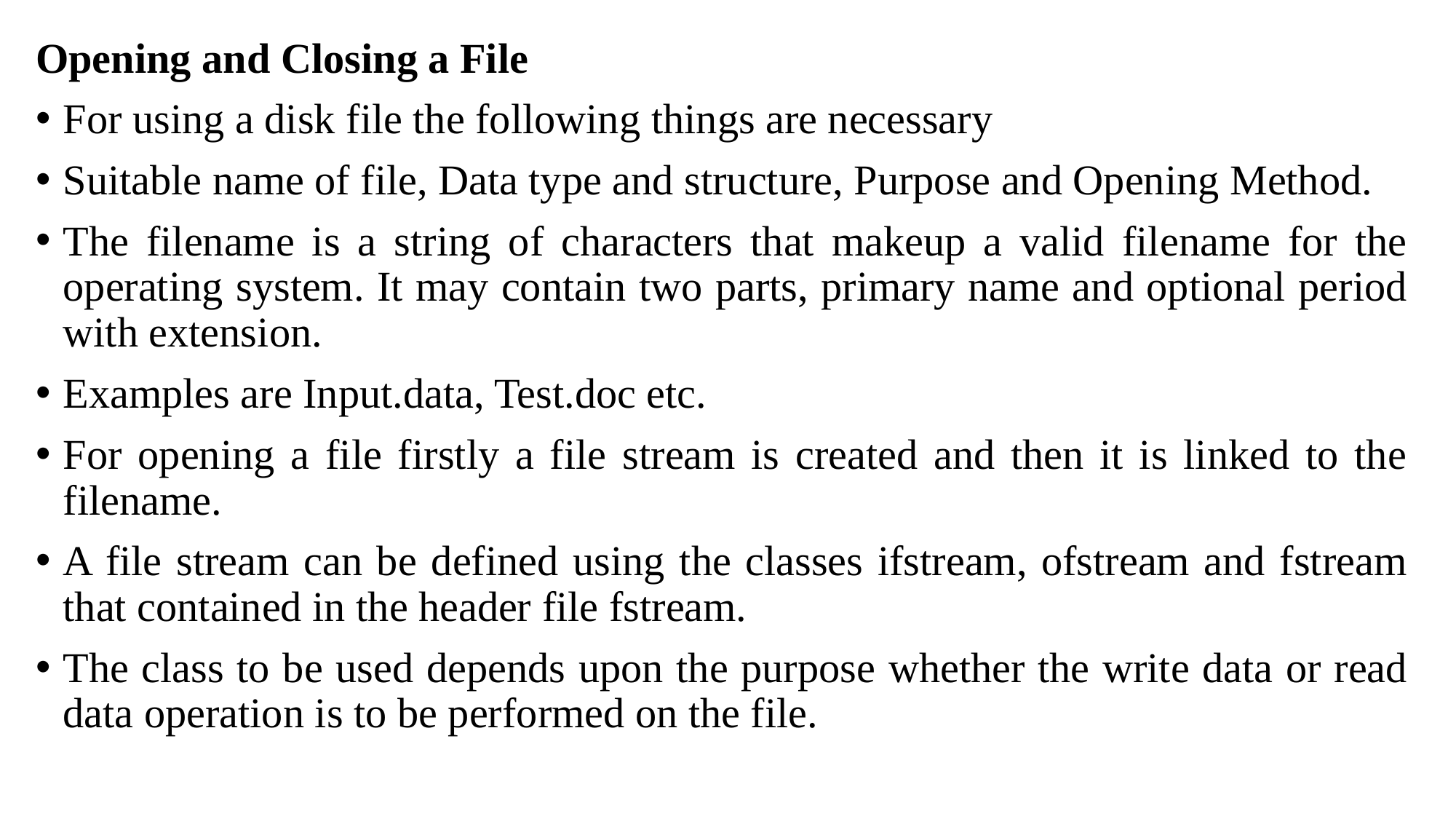

Opening and Closing a File
For using a disk file the following things are necessary
Suitable name of file, Data type and structure, Purpose and Opening Method.
The filename is a string of characters that makeup a valid filename for the operating system. It may contain two parts, primary name and optional period with extension.
Examples are Input.data, Test.doc etc.
For opening a file firstly a file stream is created and then it is linked to the filename.
A file stream can be defined using the classes ifstream, ofstream and fstream that contained in the header file fstream.
The class to be used depends upon the purpose whether the write data or read data operation is to be performed on the file.